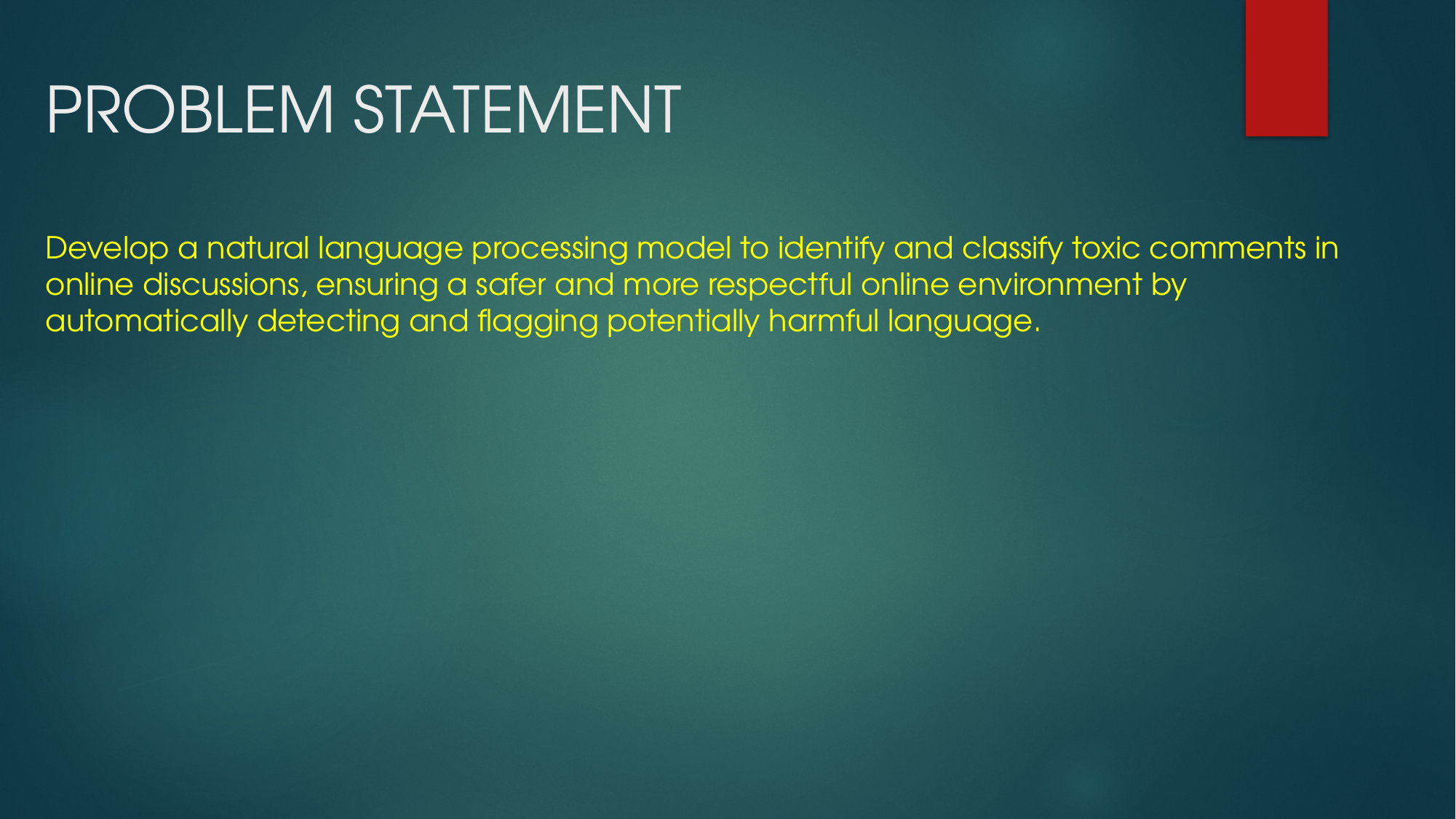

# PROBLEM STATEMENT
Develop a natural language processing model to identify and classify toxic comments in online discussions, ensuring a safer and more respectful online environment by automatically detecting and flagging potentially harmful language.